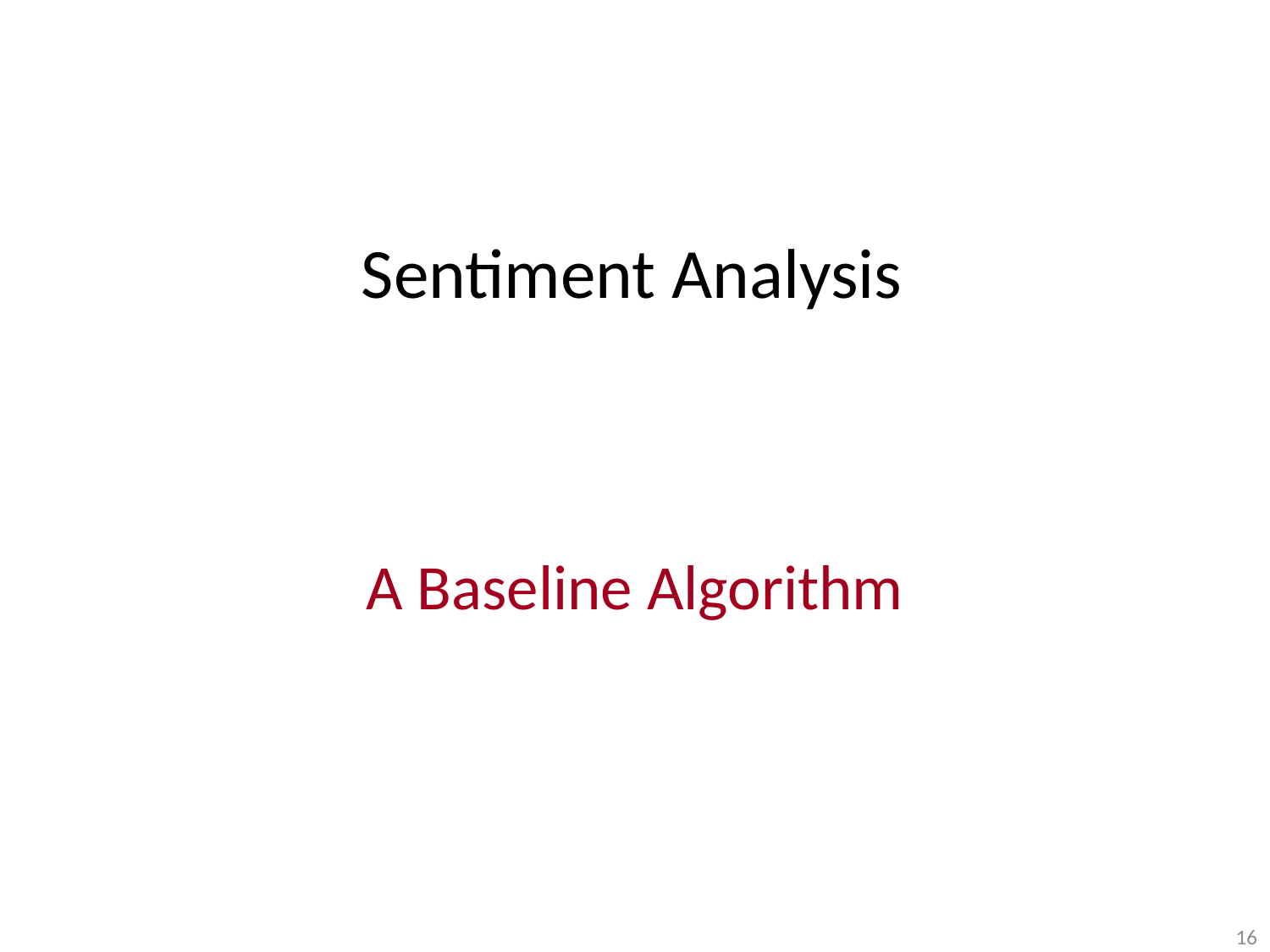

# Sentiment Analysis
A Baseline Algorithm
16